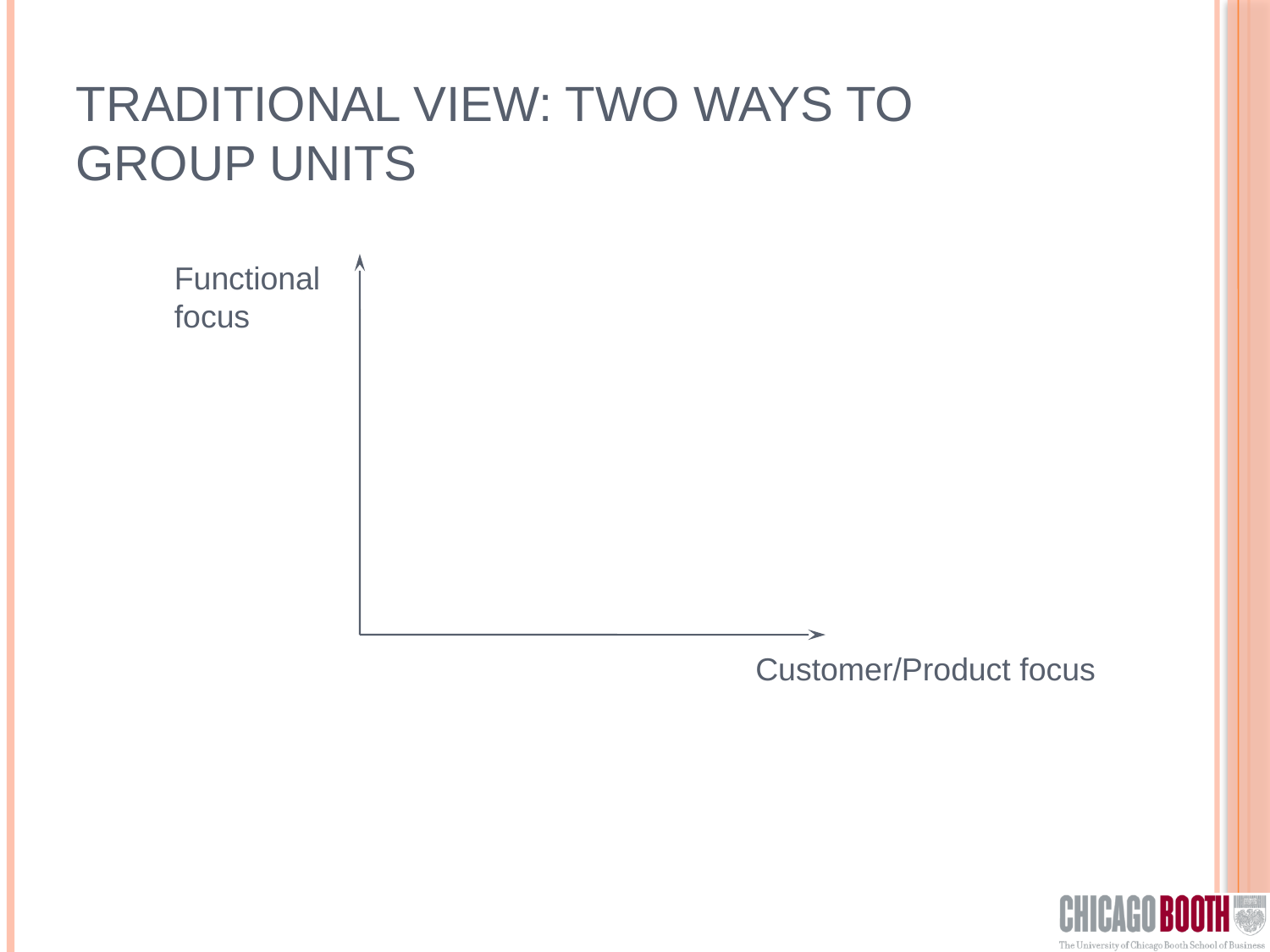

# Traditional view: two ways to group units
Functional
focus

Customer/Product focus